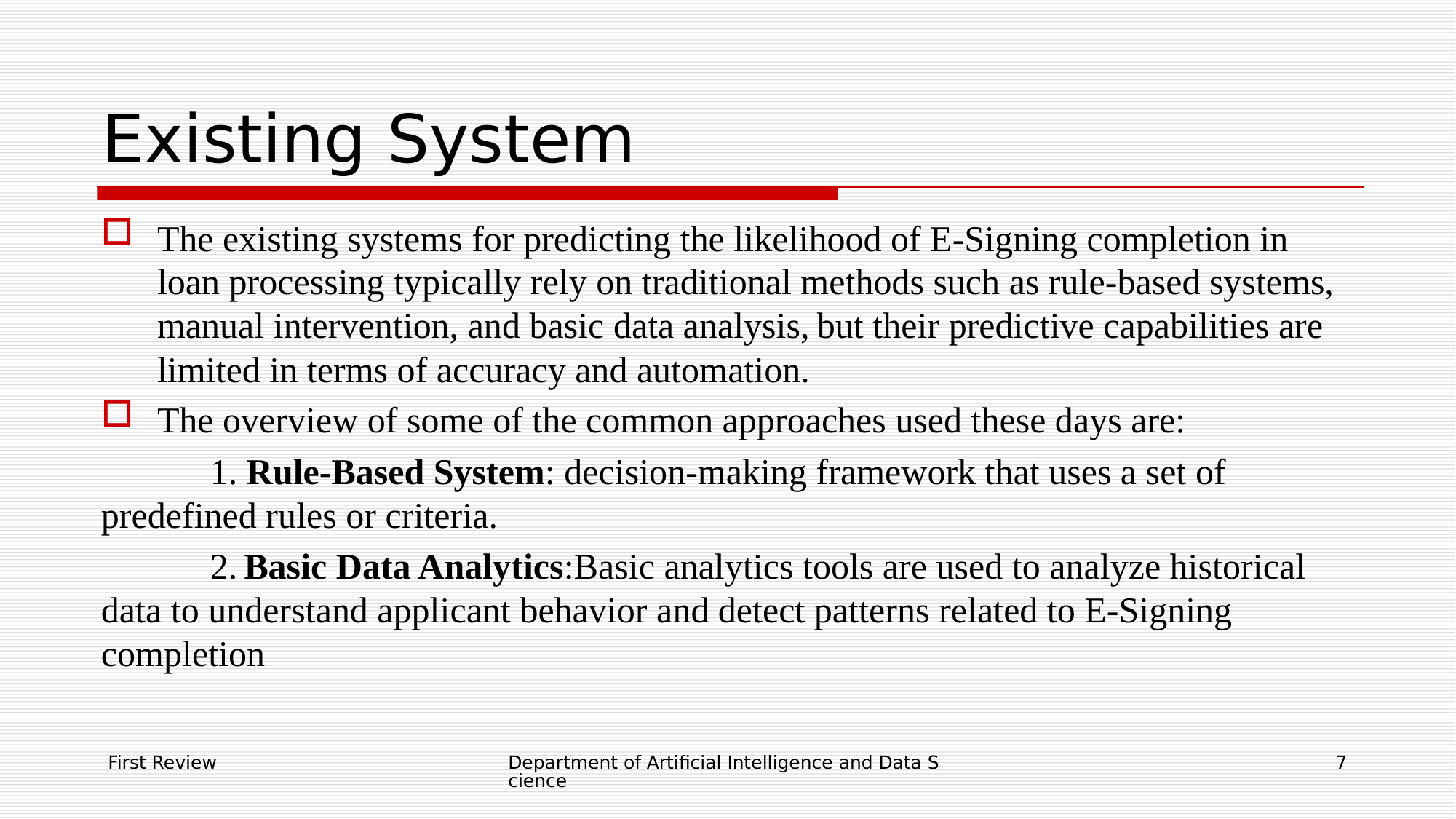

# Existing System
The existing systems for predicting the likelihood of E-Signing completion in loan processing typically rely on traditional methods such as rule-based systems, manual intervention, and basic data analysis, but their predictive capabilities are limited in terms of accuracy and automation.
The overview of some of the common approaches used these days are:
	1. Rule-Based System: decision-making framework that uses a set of predefined rules or criteria.
	2. Basic Data Analytics:Basic analytics tools are used to analyze historical data to understand applicant behavior and detect patterns related to E-Signing completion

First Review
Department of Artificial Intelligence and Data Science
7